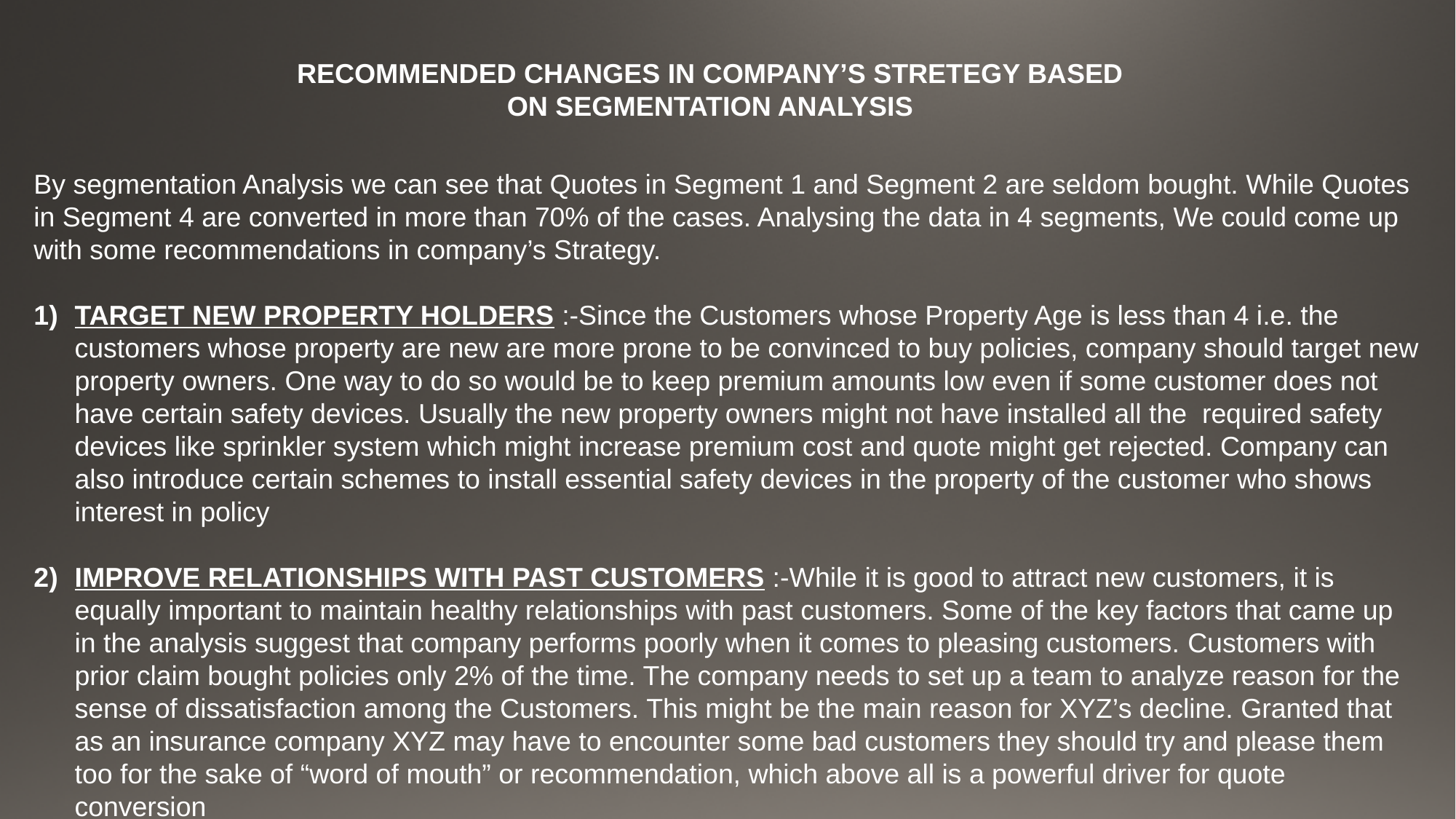

RECOMMENDED CHANGES IN COMPANY’S STRETEGY BASED ON SEGMENTATION ANALYSIS
By segmentation Analysis we can see that Quotes in Segment 1 and Segment 2 are seldom bought. While Quotes in Segment 4 are converted in more than 70% of the cases. Analysing the data in 4 segments, We could come up with some recommendations in company’s Strategy.

TARGET NEW PROPERTY HOLDERS :-Since the Customers whose Property Age is less than 4 i.e. the customers whose property are new are more prone to be convinced to buy policies, company should target new property owners. One way to do so would be to keep premium amounts low even if some customer does not have certain safety devices. Usually the new property owners might not have installed all the  required safety devices like sprinkler system which might increase premium cost and quote might get rejected. Company can also introduce certain schemes to install essential safety devices in the property of the customer who shows interest in policy

IMPROVE RELATIONSHIPS WITH PAST CUSTOMERS :-While it is good to attract new customers, it is equally important to maintain healthy relationships with past customers. Some of the key factors that came up in the analysis suggest that company performs poorly when it comes to pleasing customers. Customers with prior claim bought policies only 2% of the time. The company needs to set up a team to analyze reason for the sense of dissatisfaction among the Customers. This might be the main reason for XYZ’s decline. Granted that as an insurance company XYZ may have to encounter some bad customers they should try and please them too for the sake of “word of mouth” or recommendation, which above all is a powerful driver for quote conversion